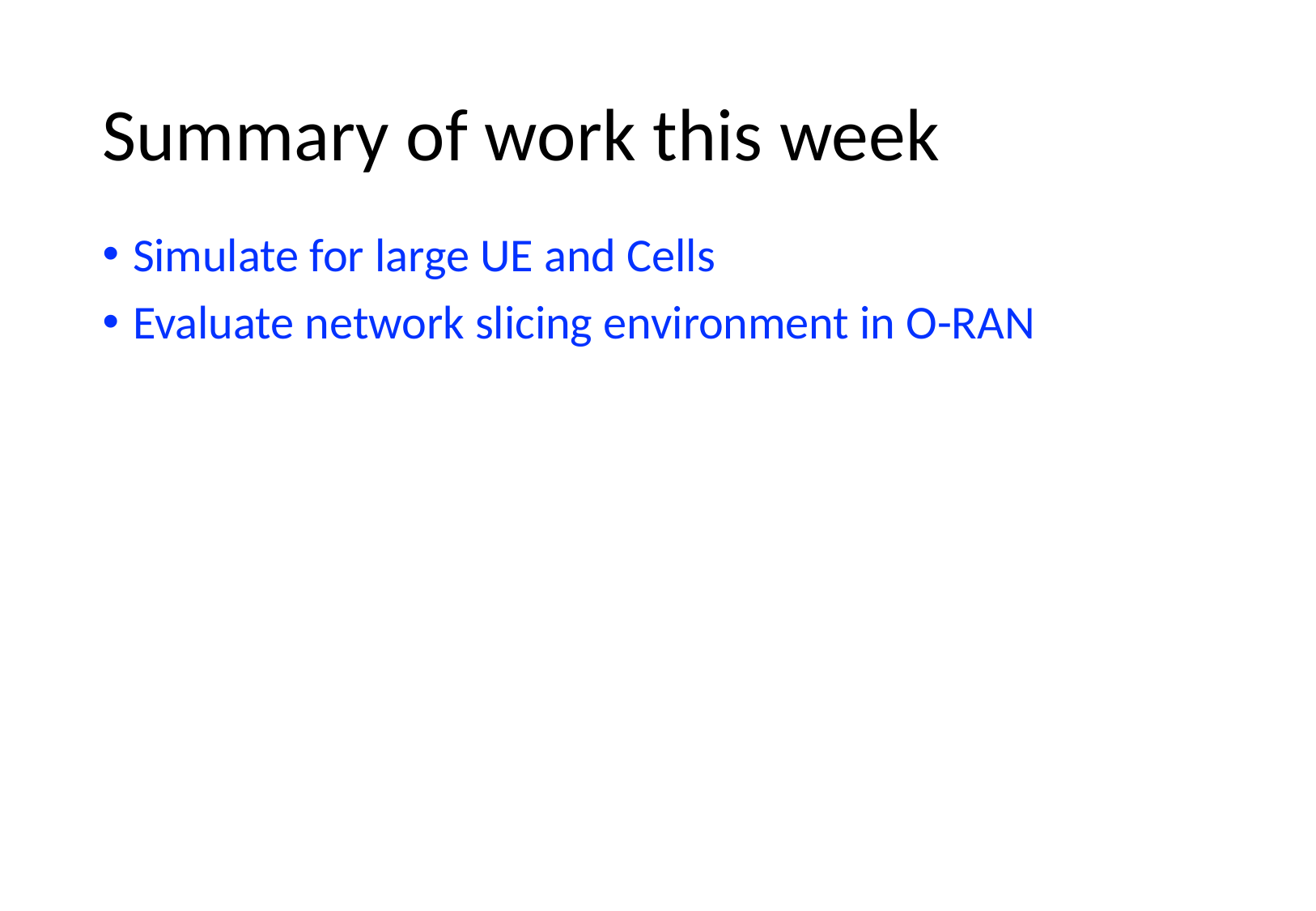

# Summary of work this week
Simulate for large UE and Cells
Evaluate network slicing environment in O-RAN